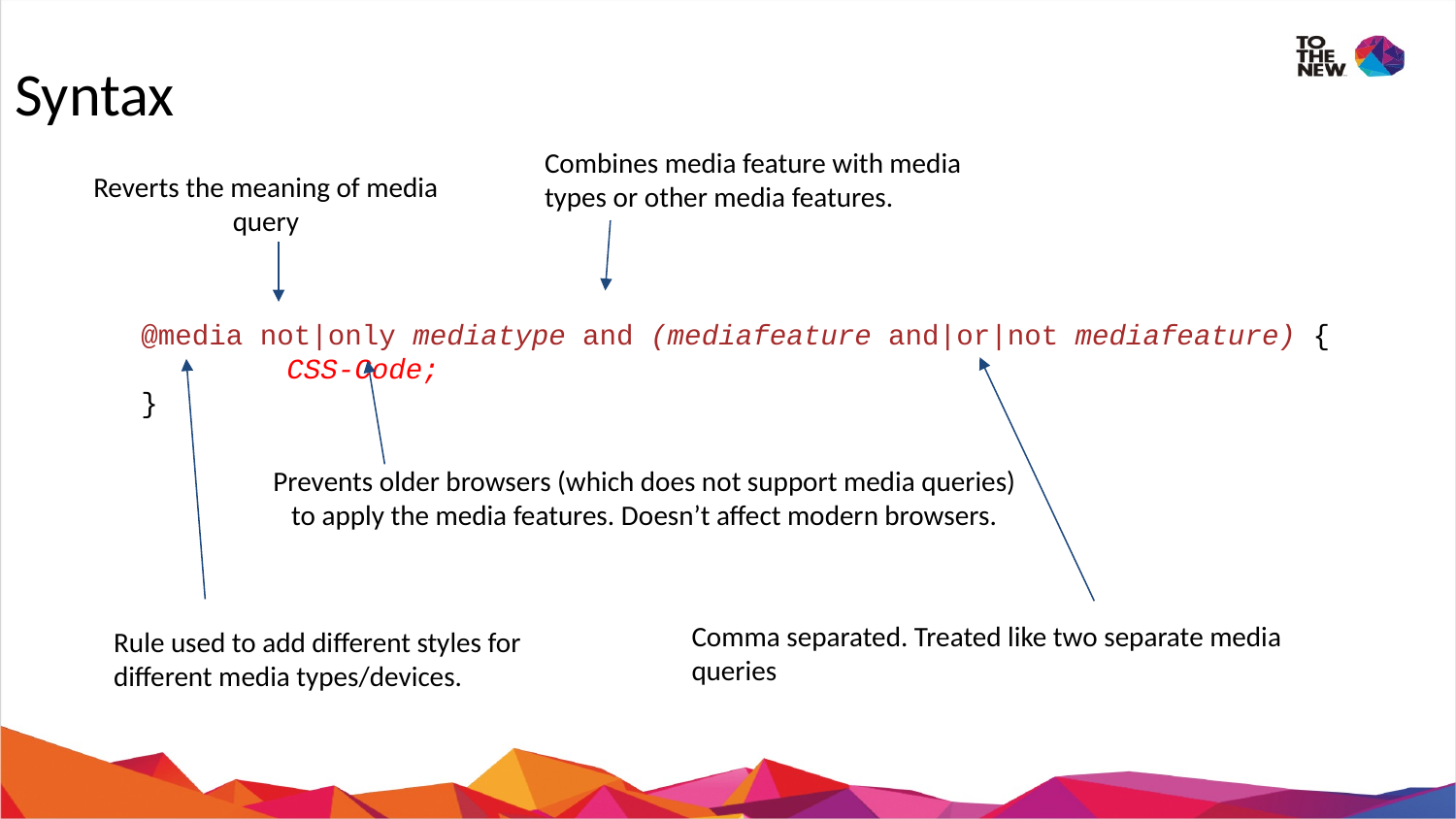

Syntax
Combines media feature with media types or other media features.
Reverts the meaning of media query
@media not|only mediatype and (mediafeature and|or|not mediafeature) {
  	CSS-Code;
}
Prevents older browsers (which does not support media queries) to apply the media features. Doesn’t affect modern browsers.
Comma separated. Treated like two separate media queries
Rule used to add different styles for different media types/devices.